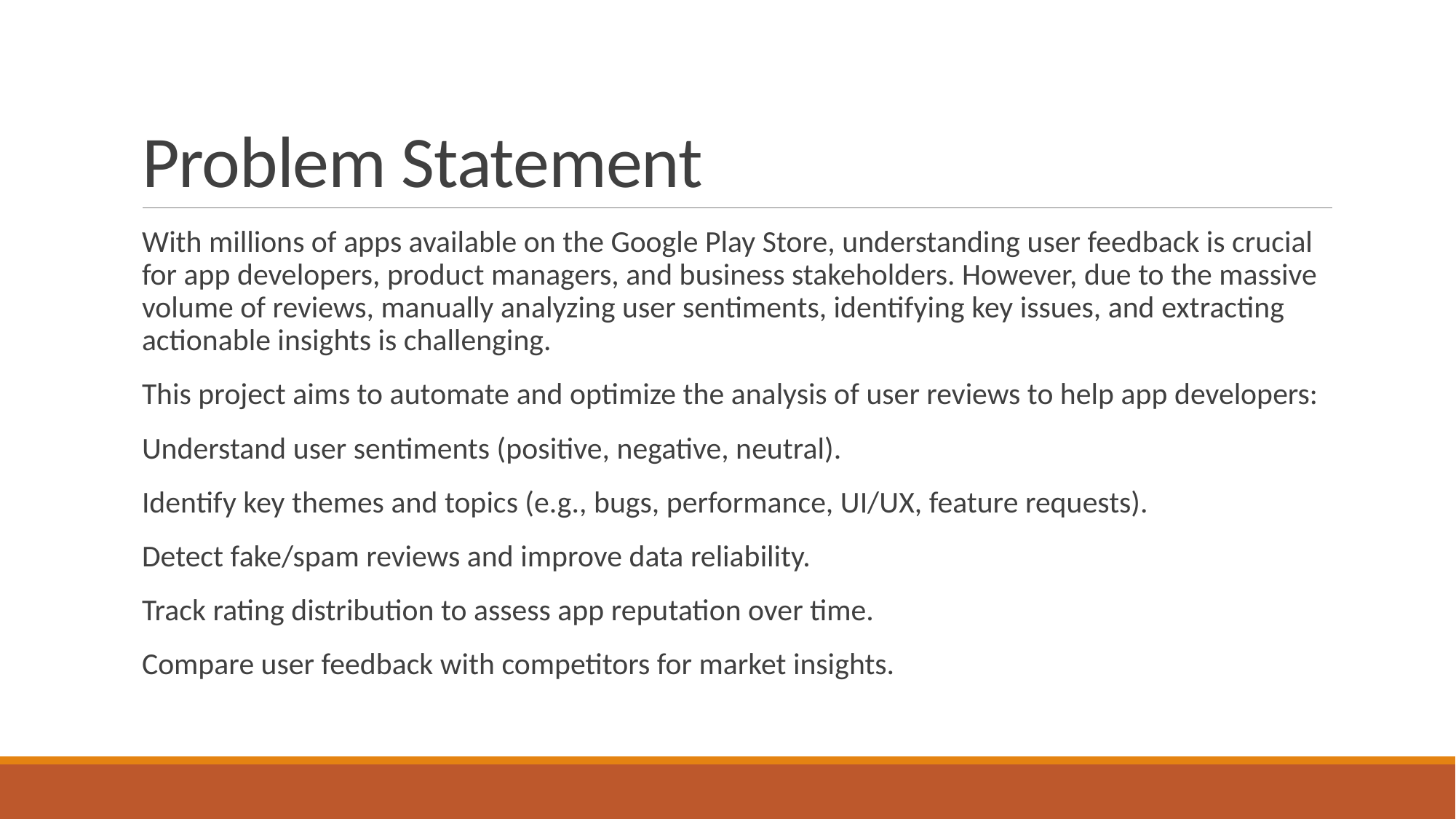

# Problem Statement
With millions of apps available on the Google Play Store, understanding user feedback is crucial for app developers, product managers, and business stakeholders. However, due to the massive volume of reviews, manually analyzing user sentiments, identifying key issues, and extracting actionable insights is challenging.
This project aims to automate and optimize the analysis of user reviews to help app developers:
Understand user sentiments (positive, negative, neutral).
Identify key themes and topics (e.g., bugs, performance, UI/UX, feature requests).
Detect fake/spam reviews and improve data reliability.
Track rating distribution to assess app reputation over time.
Compare user feedback with competitors for market insights.